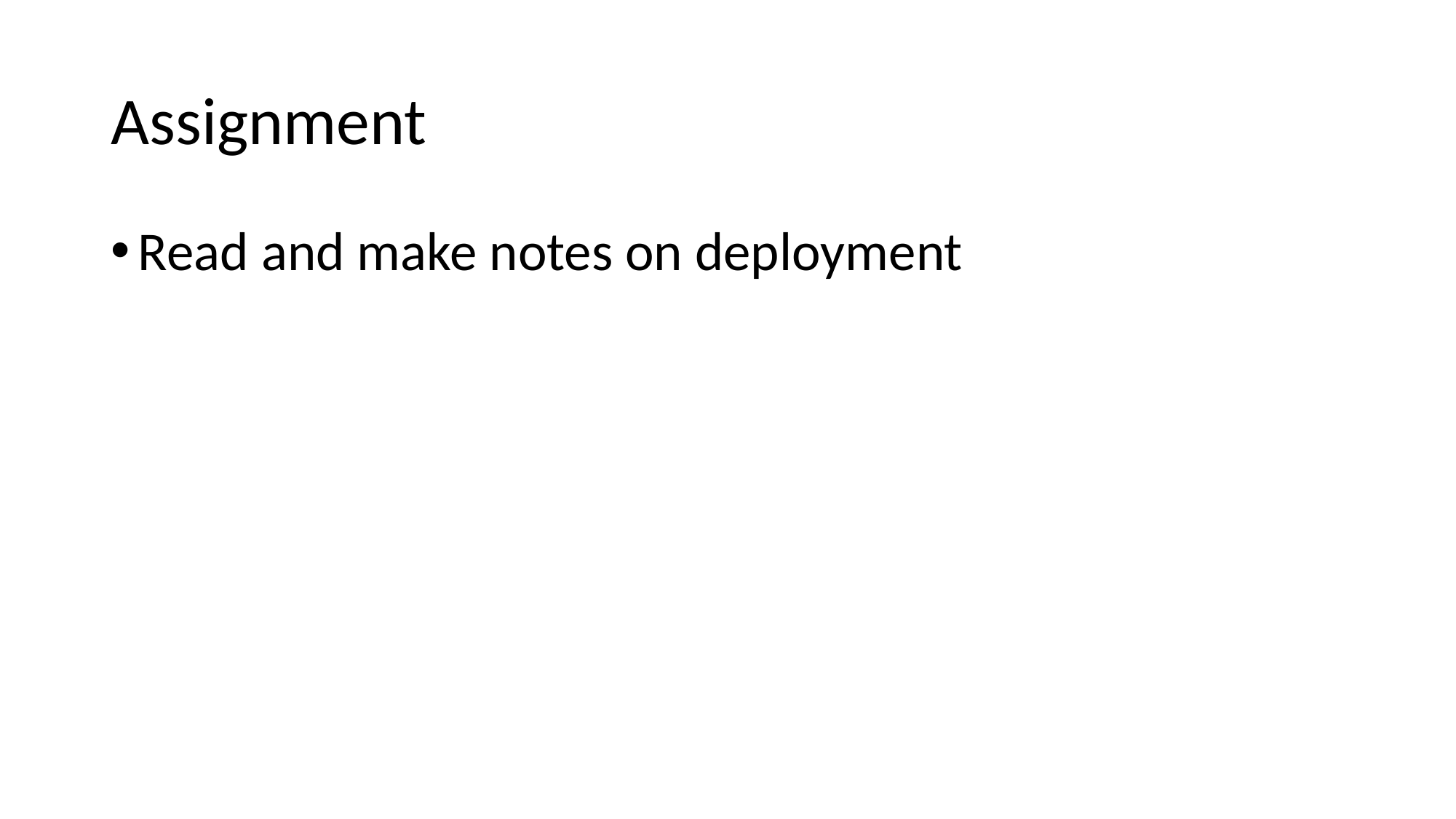

# Assignment
Read and make notes on deployment